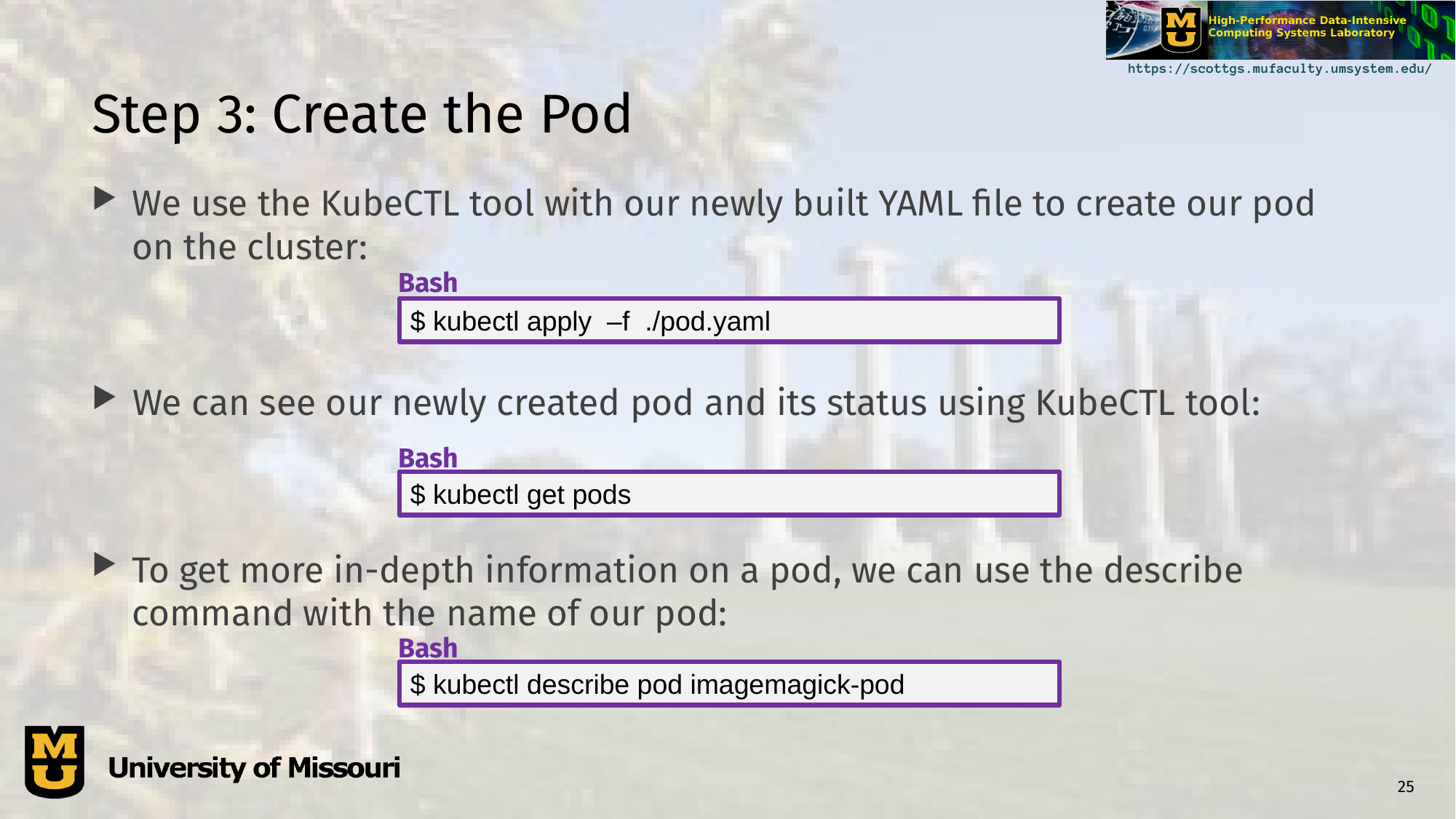

# Step 3: Create the Pod
We use the KubeCTL tool with our newly built YAML file to create our pod on the cluster:
Bash
$ kubectl apply  –f  ./pod.yaml
We can see our newly created pod and its status using KubeCTL tool:
Bash
$ kubectl get pods
To get more in-depth information on a pod, we can use the describe command with the name of our pod:
Bash
$ kubectl describe pod imagemagick-pod
25